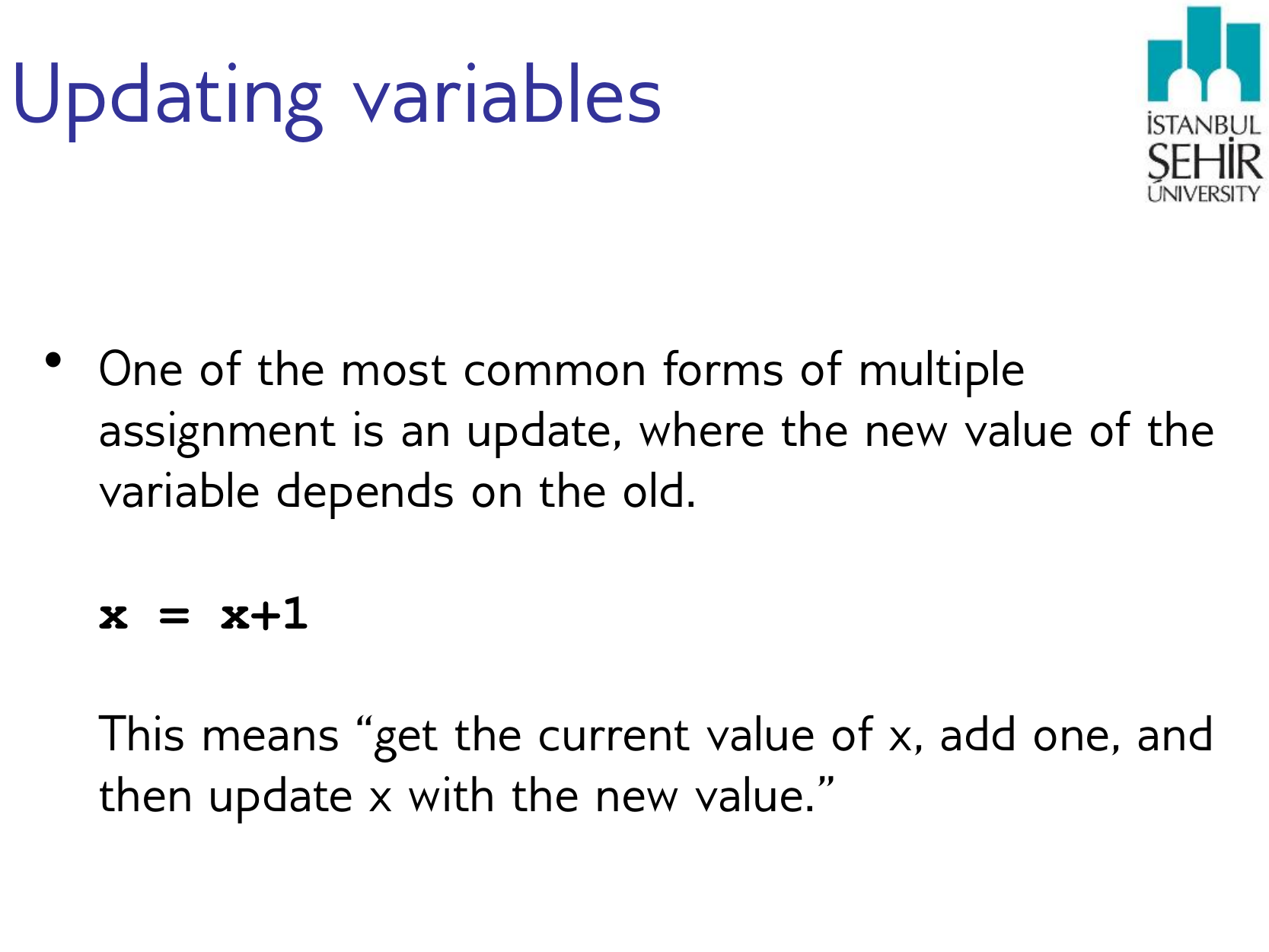

# Updating variables
One of the most common forms of multiple assignment is an update, where the new value of the variable depends on the old.
x = x+1
This means “get the current value of x, add one, and then update x with the new value.”